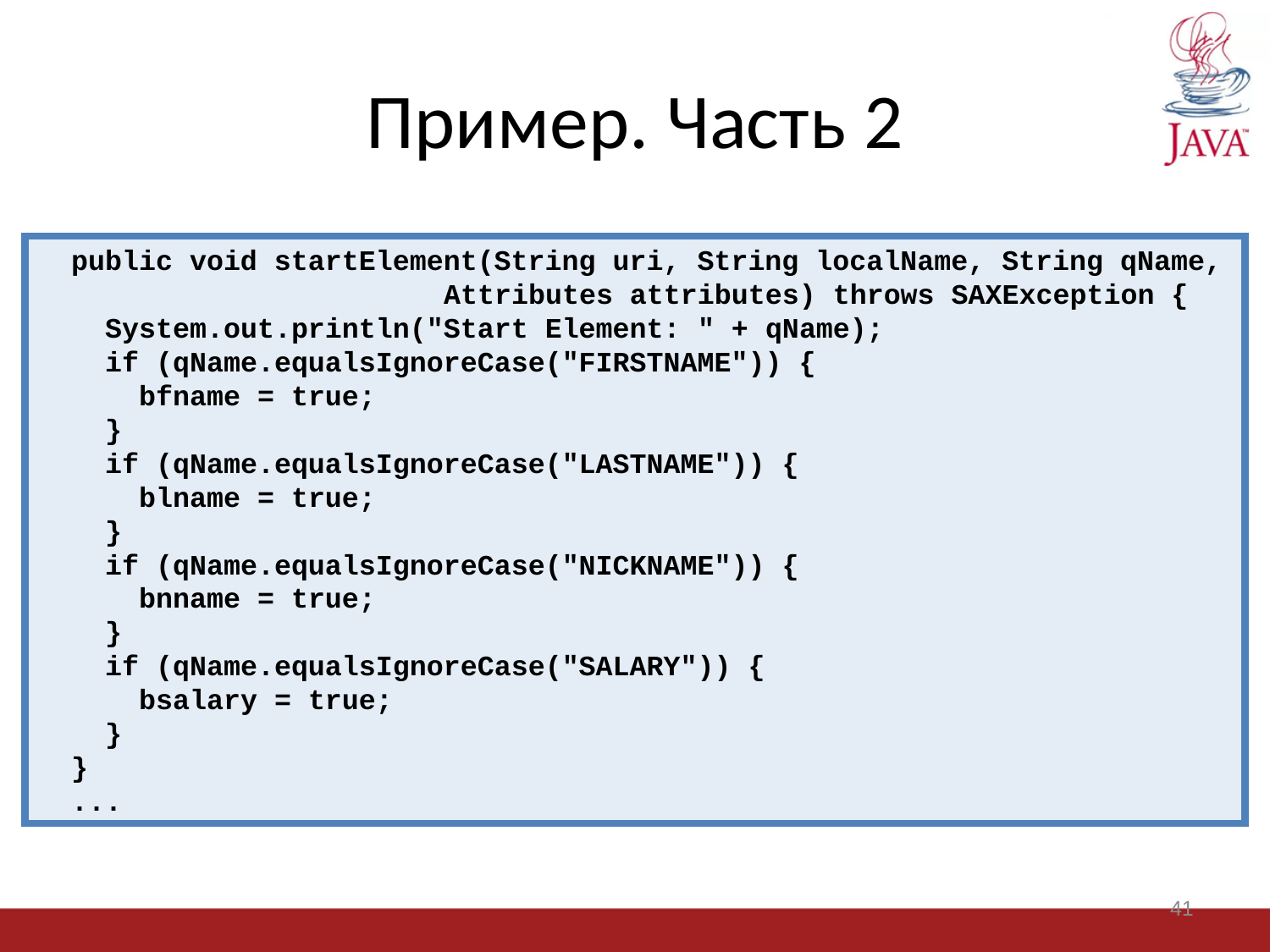

# Пример. Часть 2
  public void startElement(String uri, String localName, String qName,
                        Attributes attributes) throws SAXException {
    System.out.println("Start Element: " + qName);
    if (qName.equalsIgnoreCase("FIRSTNAME")) {
      bfname = true;
    }
    if (qName.equalsIgnoreCase("LASTNAME")) {
      blname = true;
    }
    if (qName.equalsIgnoreCase("NICKNAME")) {
      bnname = true;
    }
    if (qName.equalsIgnoreCase("SALARY")) {
      bsalary = true;
    }
  }
  ...
41